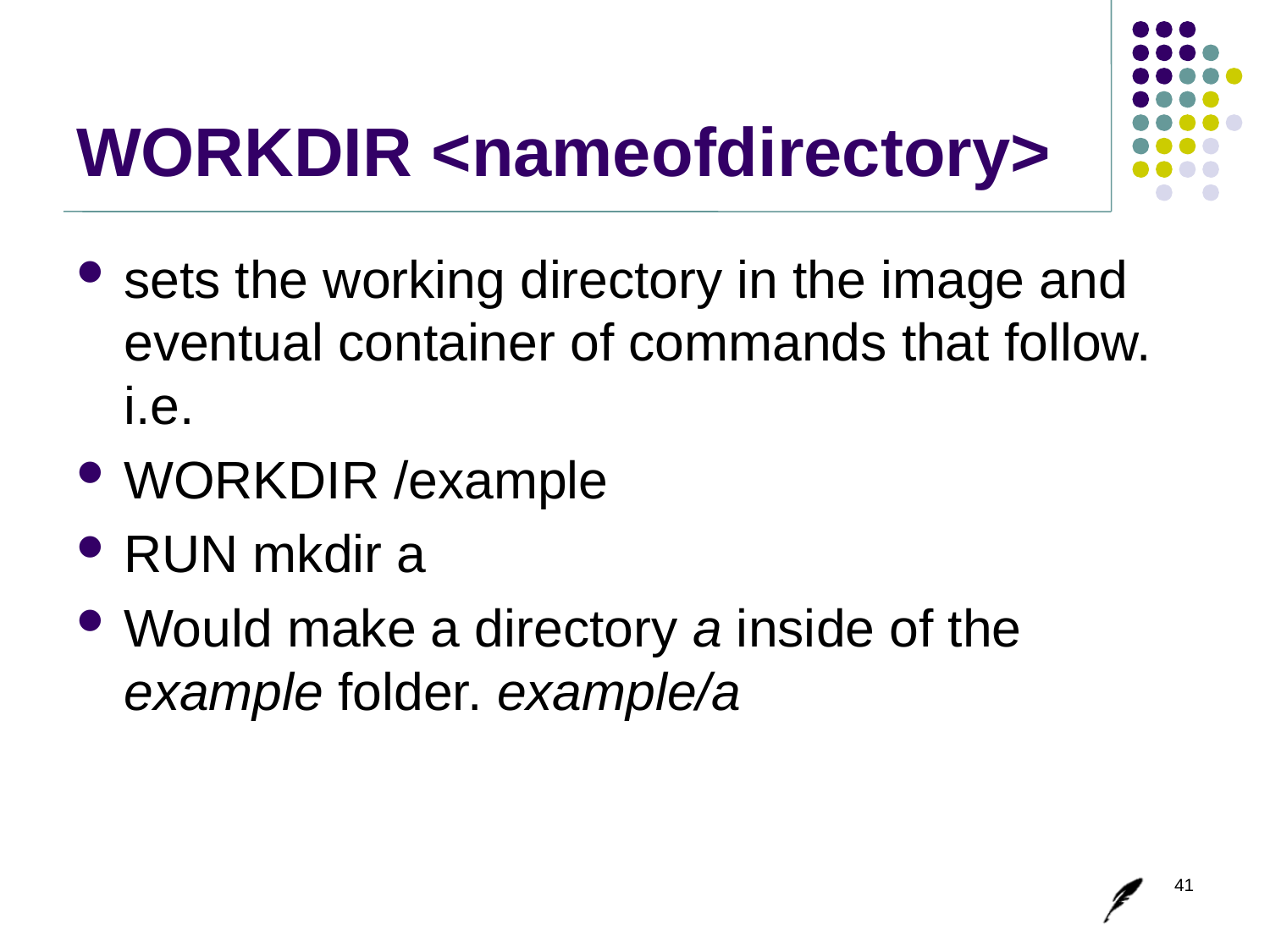

# WORKDIR <nameofdirectory>
sets the working directory in the image and eventual container of commands that follow. i.e.
WORKDIR /example
RUN mkdir a
Would make a directory a inside of the example folder. example/a

41